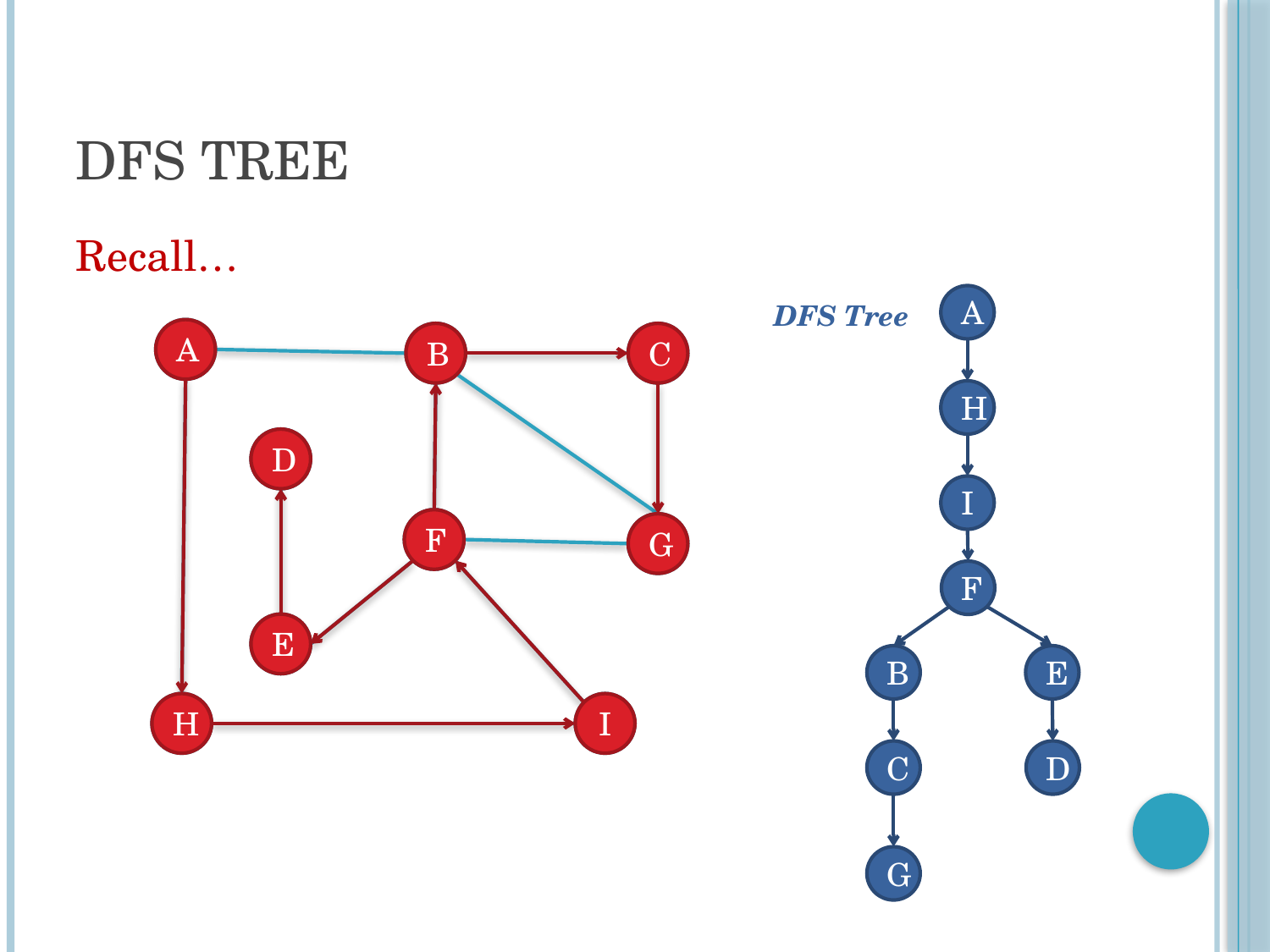

# DFS Tree
Recall…
A
H
I
F
B
E
C
D
G
DFS Tree
A
B
C
D
F
G
E
H
I
A
B
C
D
F
G
E
H
I